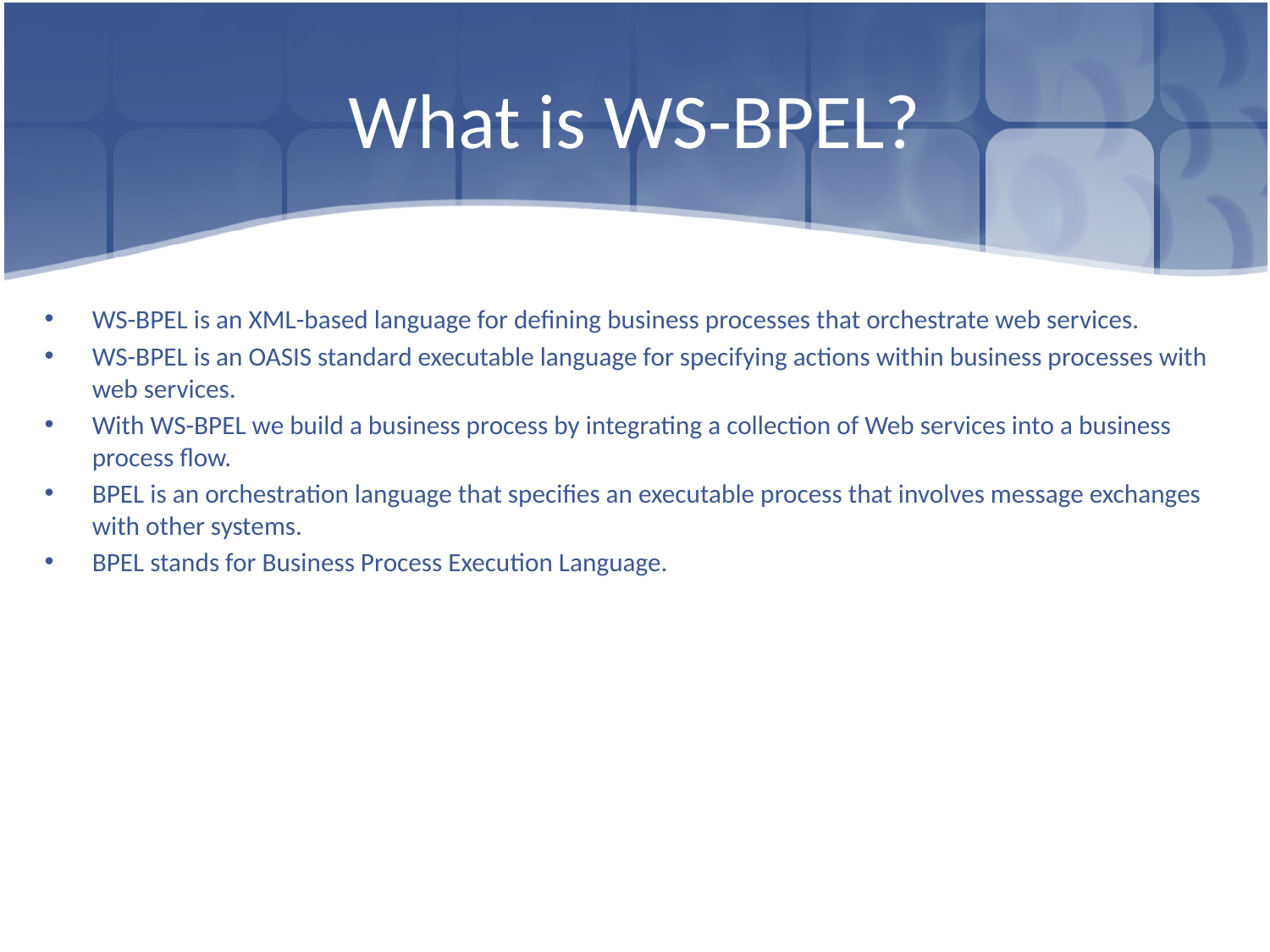

# What is WS-BPEL?
WS-BPEL is an XML-based language for defining business processes that orchestrate web services.
WS-BPEL is an OASIS standard executable language for specifying actions within business processes with web services.
With WS-BPEL we build a business process by integrating a collection of Web services into a business process flow.
BPEL is an orchestration language that specifies an executable process that involves message exchanges with other systems.
BPEL stands for Business Process Execution Language.